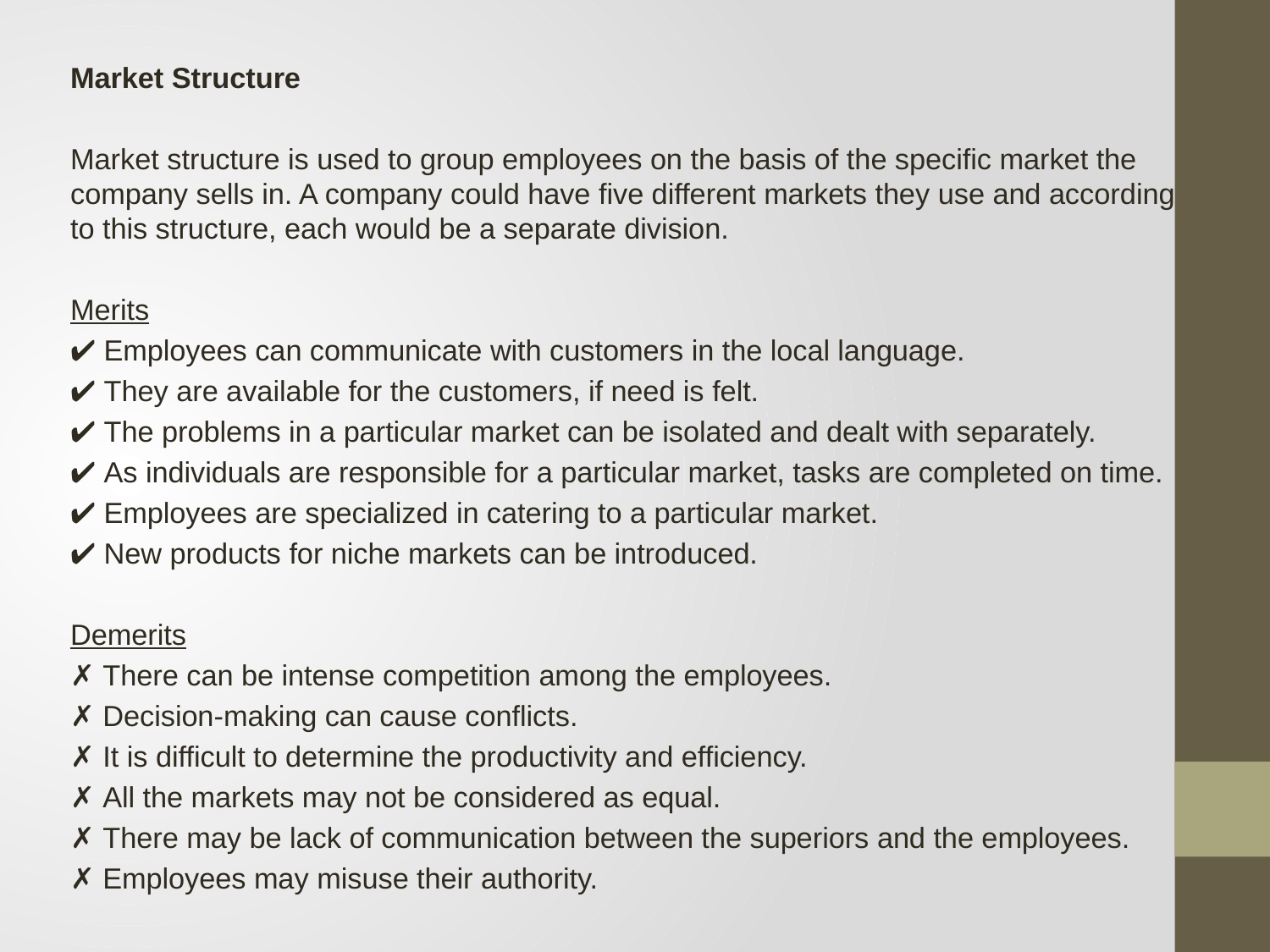

Market Structure

Market structure is used to group employees on the basis of the specific market the company sells in. A company could have five different markets they use and according to this structure, each would be a separate division.

Merits
✔ Employees can communicate with customers in the local language.
✔ They are available for the customers, if need is felt.
✔ The problems in a particular market can be isolated and dealt with separately.
✔ As individuals are responsible for a particular market, tasks are completed on time.
✔ Employees are specialized in catering to a particular market.
✔ New products for niche markets can be introduced.

Demerits
✗ There can be intense competition among the employees.
✗ Decision-making can cause conflicts.
✗ It is difficult to determine the productivity and efficiency.
✗ All the markets may not be considered as equal.
✗ There may be lack of communication between the superiors and the employees.
✗ Employees may misuse their authority.